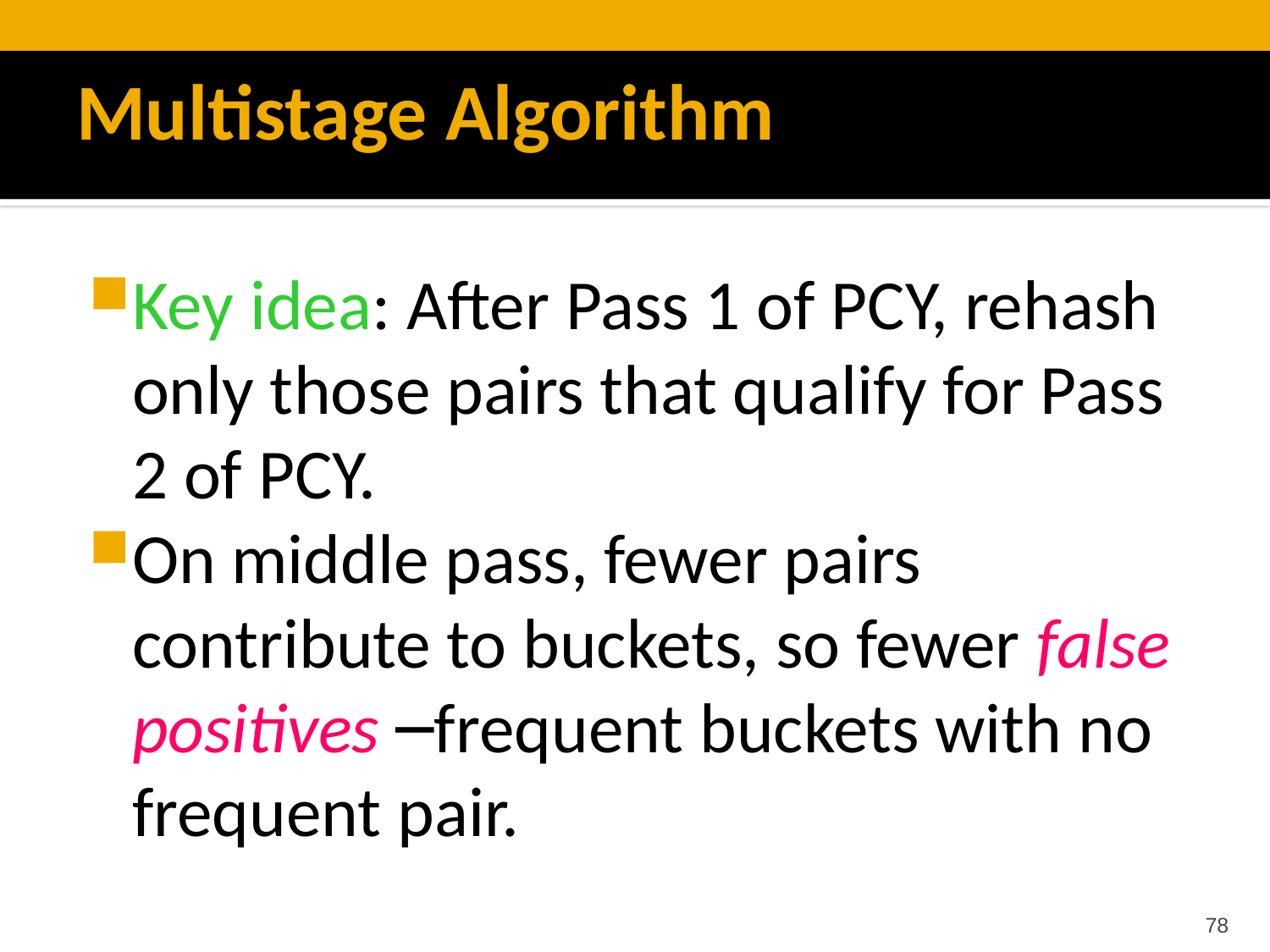

Multistage Algorithm
Key idea: After Pass 1 of PCY, rehash only those pairs that qualify for Pass 2 of PCY.
On middle pass, fewer pairs contribute to buckets, so fewer false positives –frequent buckets with no frequent pair.
78